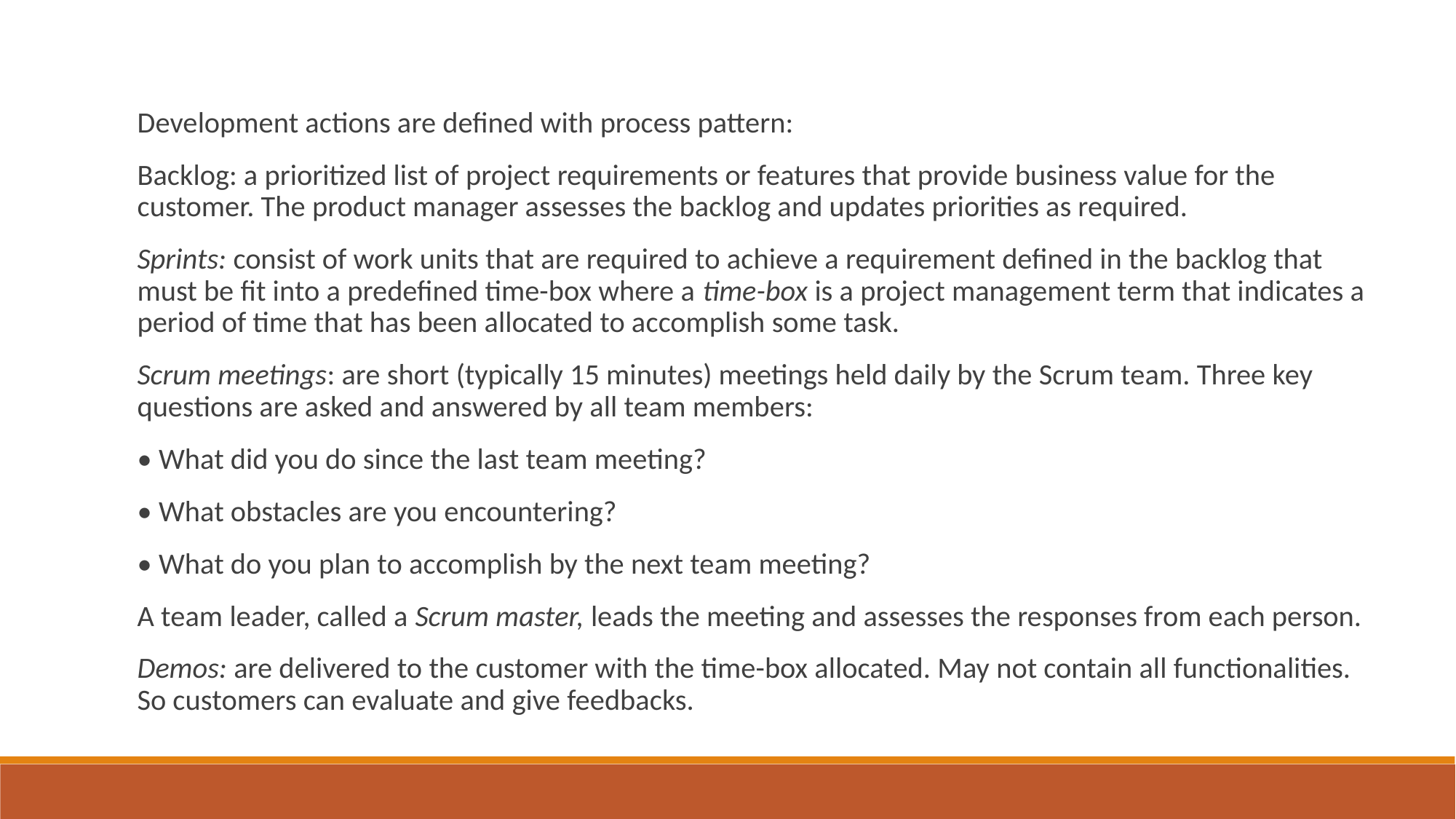

Development actions are defined with process pattern:
Backlog: a prioritized list of project requirements or features that provide business value for the customer. The product manager assesses the backlog and updates priorities as required.
Sprints: consist of work units that are required to achieve a requirement defined in the backlog that must be fit into a predefined time-box where a time-box is a project management term that indicates a period of time that has been allocated to accomplish some task.
Scrum meetings: are short (typically 15 minutes) meetings held daily by the Scrum team. Three key questions are asked and answered by all team members:
• What did you do since the last team meeting?
• What obstacles are you encountering?
• What do you plan to accomplish by the next team meeting?
A team leader, called a Scrum master, leads the meeting and assesses the responses from each person.
Demos: are delivered to the customer with the time-box allocated. May not contain all functionalities. So customers can evaluate and give feedbacks.